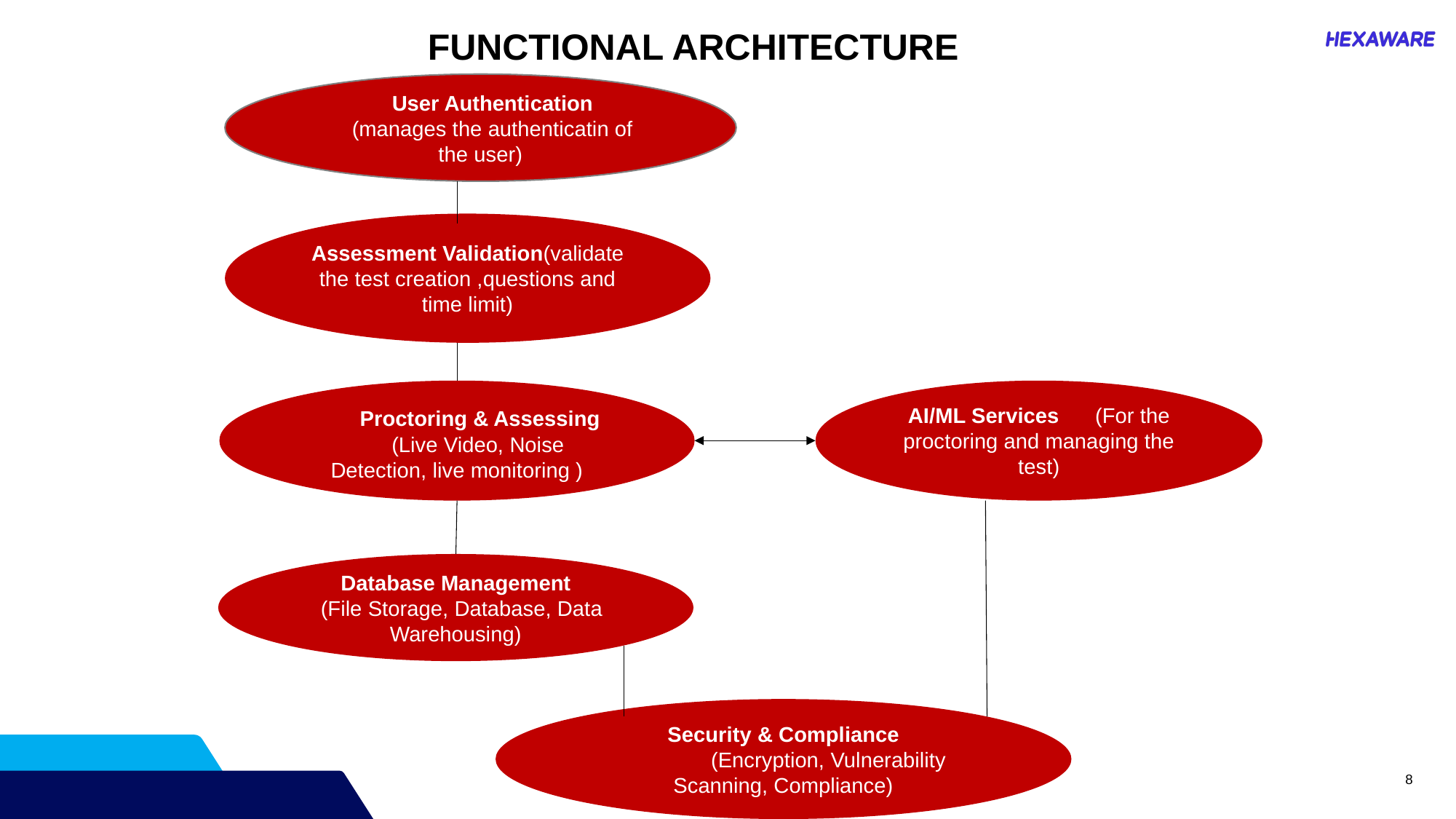

FUNCTIONAL ARCHITECTURE
    User Authentication
    (manages the authenticatin of the user)
Assessment Validation(validate the test creation ,questions and time limit)
      Proctoring & Assessing
       (Live Video, Noise Detection, live monitoring )
AI/ML Services      (For the proctoring and managing the test)
Database Management
  (File Storage, Database, Data Warehousing)
Security & Compliance
               (Encryption, Vulnerability Scanning, Compliance)